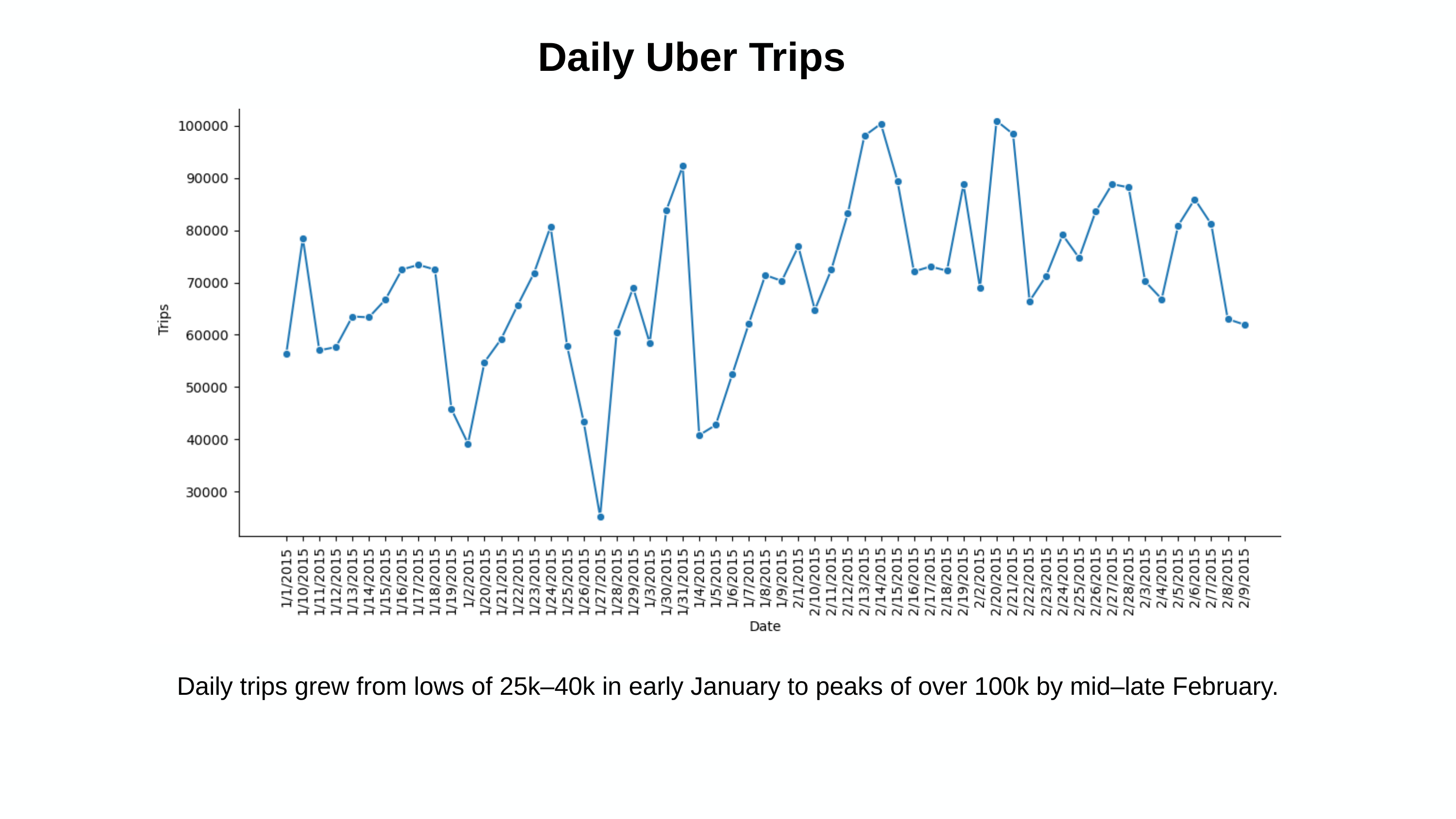

Daily Uber Trips

Daily trips grew from lows of 25k–40k in early January to peaks of over 100k by mid–late February.